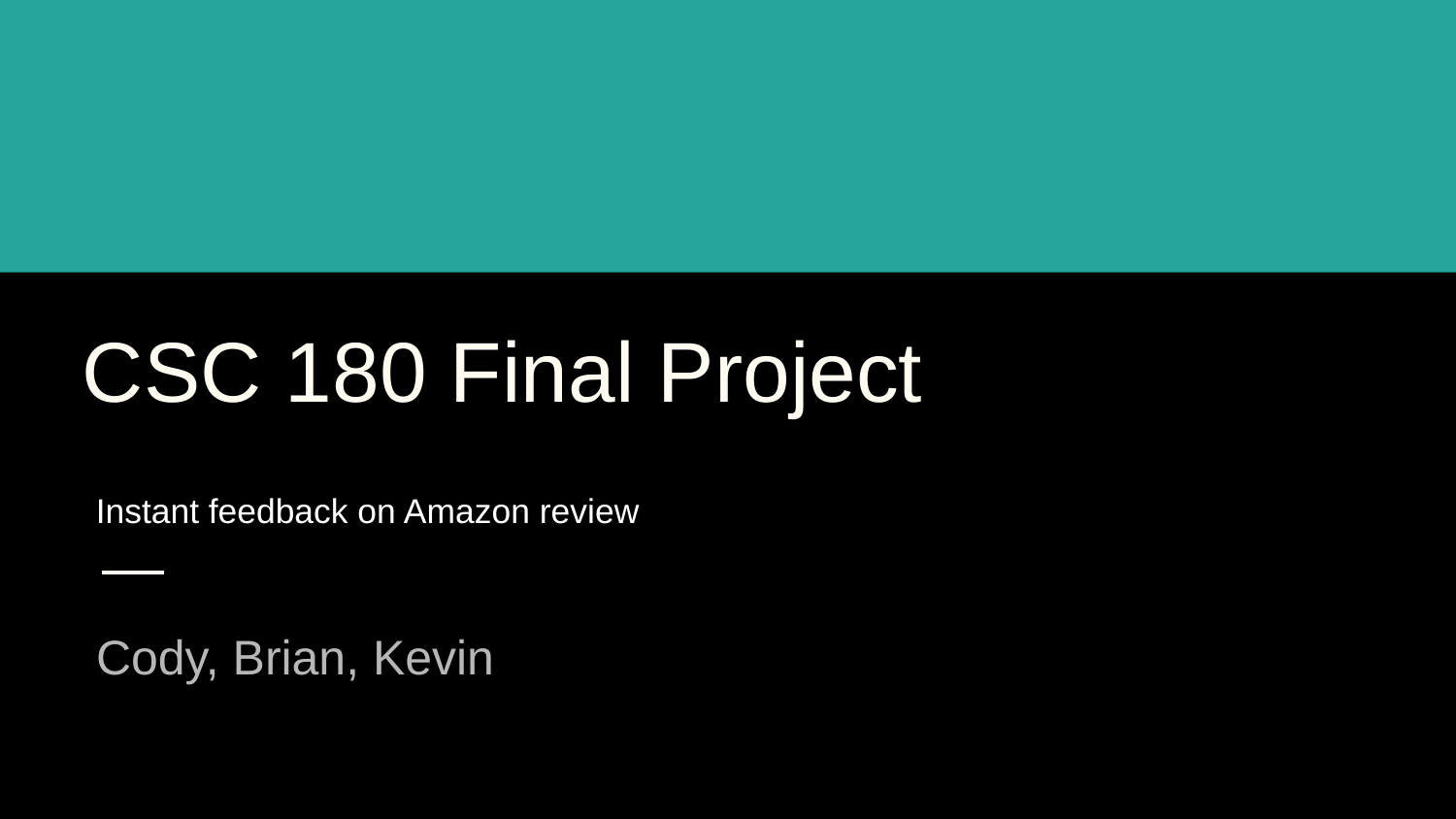

# CSC 180 Final Project
Instant feedback on Amazon review
Cody, Brian, Kevin